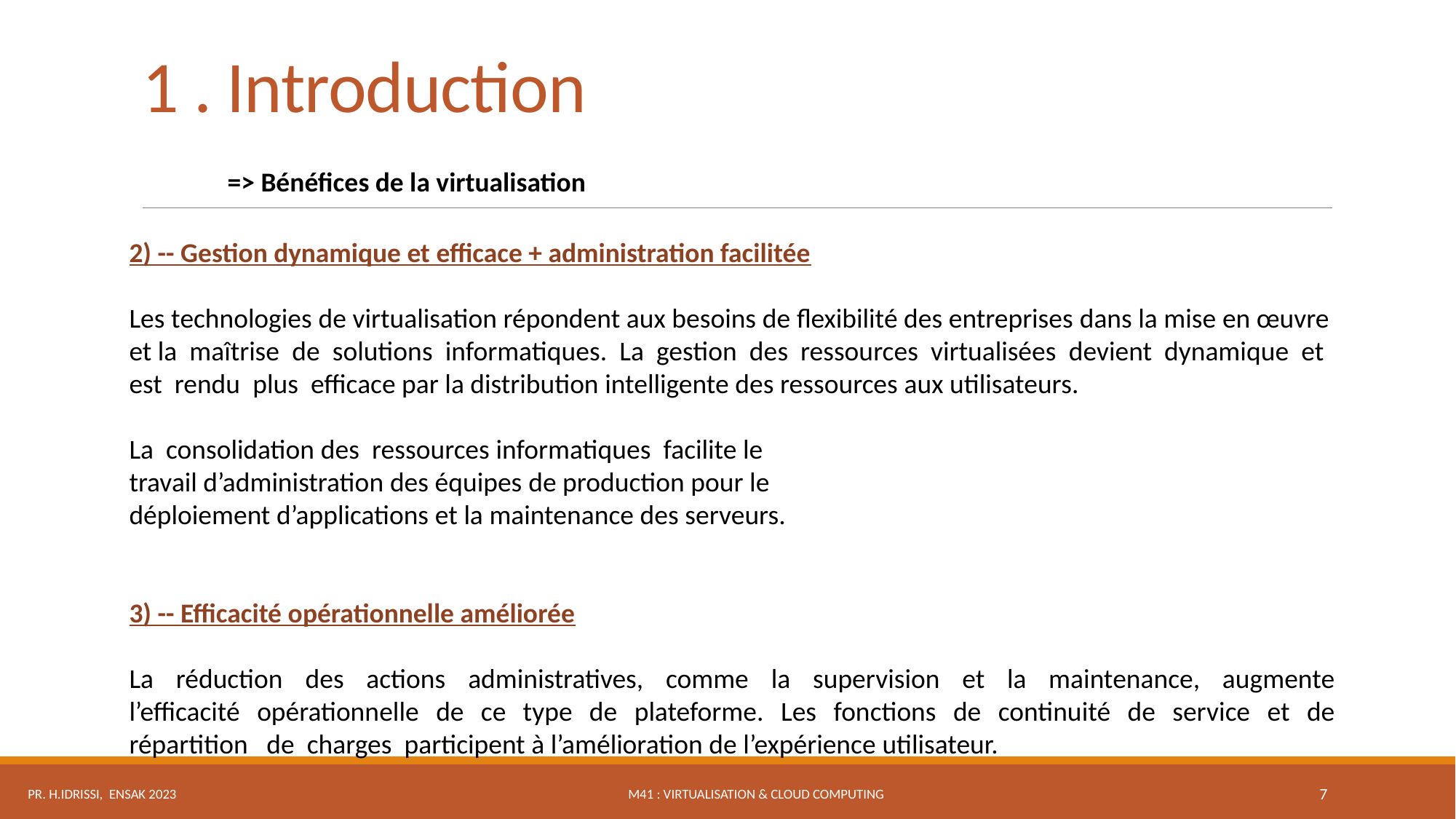

# 1 . Introduction
=> Bénéfices de la virtualisation
2) -- Gestion dynamique et efficace + administration facilitée

Les technologies de virtualisation répondent aux besoins de flexibilité des entreprises dans la mise en œuvre et la  maîtrise  de  solutions  informatiques.  La  gestion  des  ressources  virtualisées  devient  dynamique  et  est  rendu  plus  efficace par la distribution intelligente des ressources aux utilisateurs.

La  consolidation des  ressources informatiques  facilite le  travail d’administration des équipes de production pour le  déploiement d’applications et la maintenance des serveurs.

3) -- Efficacité opérationnelle améliorée

La  réduction  des  actions  administratives,  comme  la  supervision  et  la  maintenance,  augmente  l’efficacité  opérationnelle  de  ce  type  de  plateforme.  Les  fonctions  de  continuité  de  service  et  de  répartition   de  charges  participent à l’amélioration de l’expérience utilisateur.
M41 : Virtualisation & Cloud Computing
Pr. H.IDRISSI,  ENSAK 2023
7